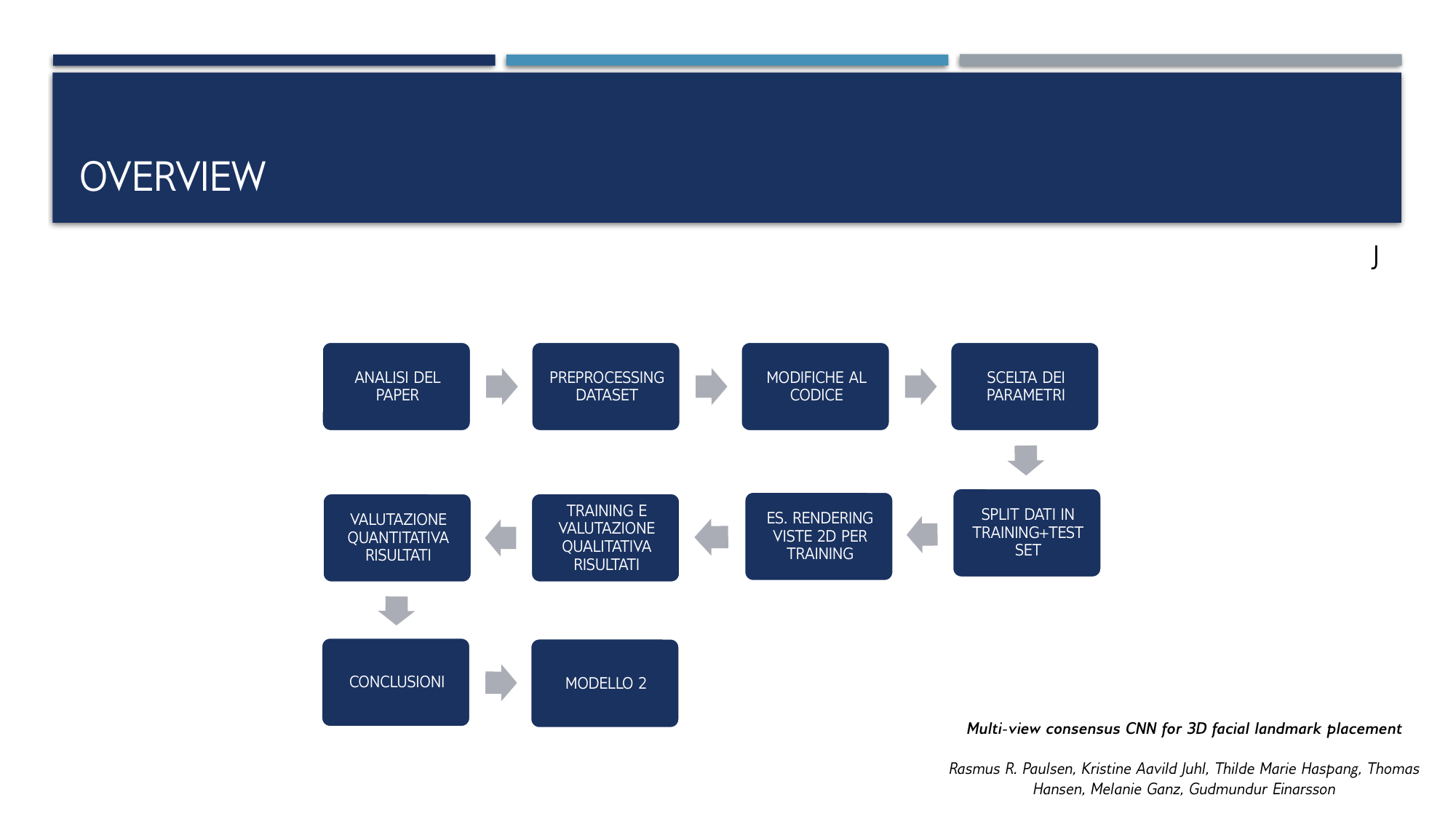

ANALISI DEL PAPER

PREPROCESSING DATASET

MODIFICHE AL CODICE

SCELTA DEI PARAMETRI

SPLIT DATI IN TRAINING+TEST SET

ES. RENDERING VISTE 2D PER TRAINING

TRAINING E VALUTAZIONE QUALITATIVA RISULTATI

VALUTAZIONE QUANTITATIVA RISULTATI

CONCLUSIONI

MODELLO 2
# OVERVIEW
J
Multi-view consensus CNN for 3D facial landmark placement
Rasmus R. Paulsen, Kristine Aavild Juhl, Thilde Marie Haspang, Thomas Hansen, Melanie Ganz, Gudmundur Einarsson